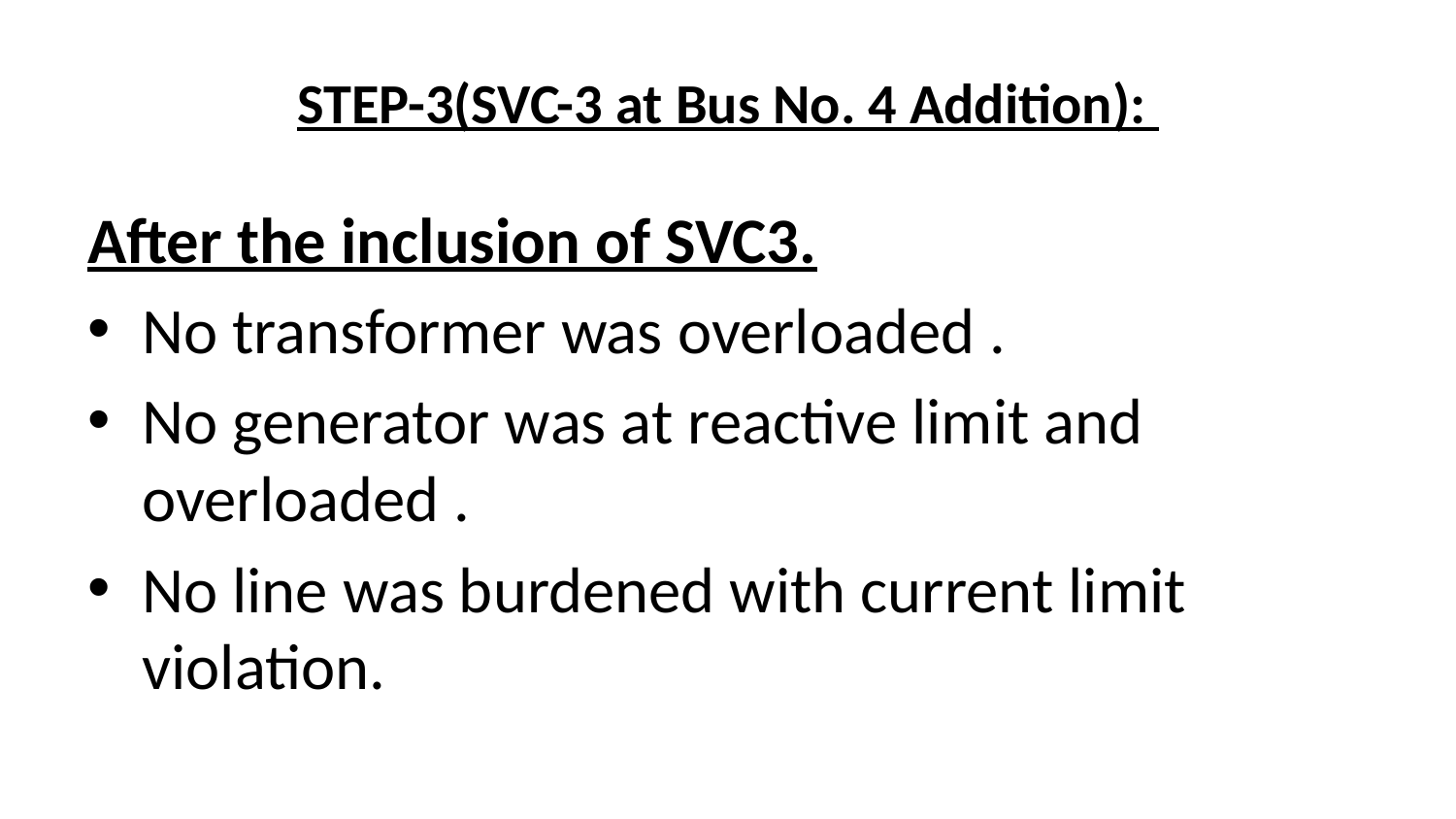

# STEP-3(SVC-3 at Bus No. 4 Addition):
After the inclusion of SVC3.
No transformer was overloaded .
No generator was at reactive limit and overloaded .
No line was burdened with current limit violation.